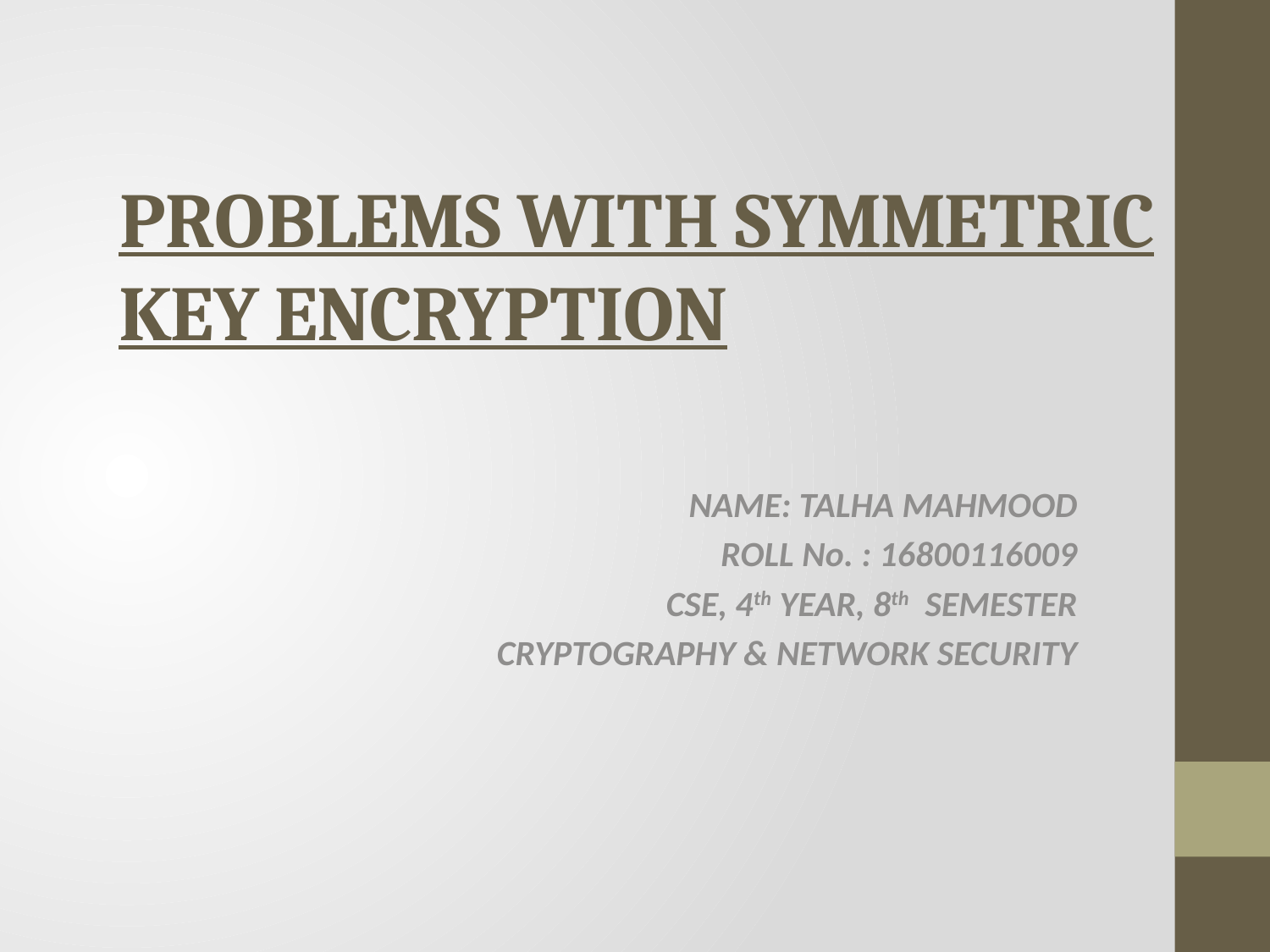

# PROBLEMS WITH SYMMETRIC KEY ENCRYPTION
NAME: TALHA MAHMOOD
ROLL No. : 16800116009
CSE, 4th YEAR, 8th  SEMESTER
CRYPTOGRAPHY & NETWORK SECURITY